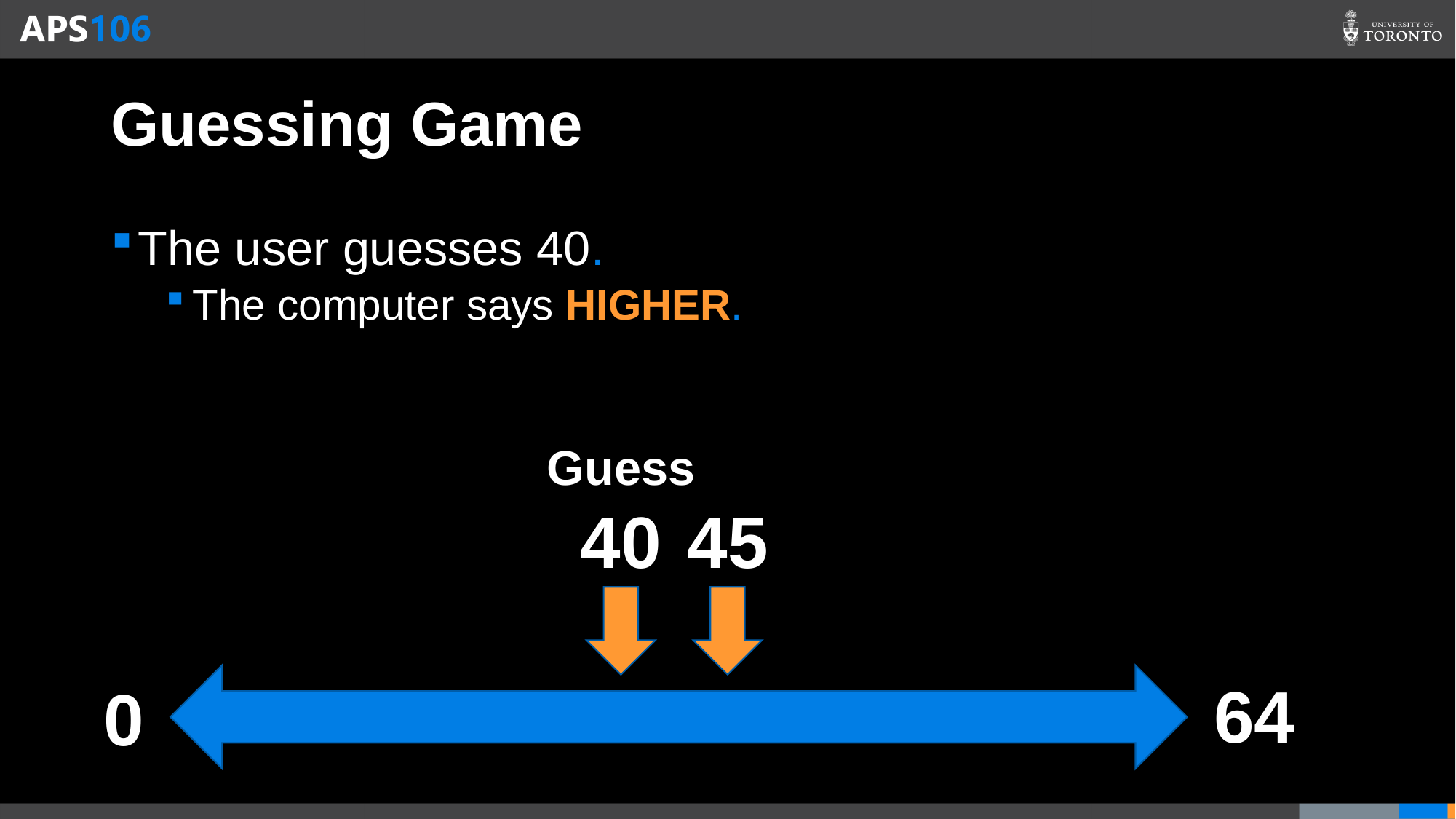

# Guessing Game
The user guesses 40.
The computer says HIGHER.

Guess
40
45

64

0